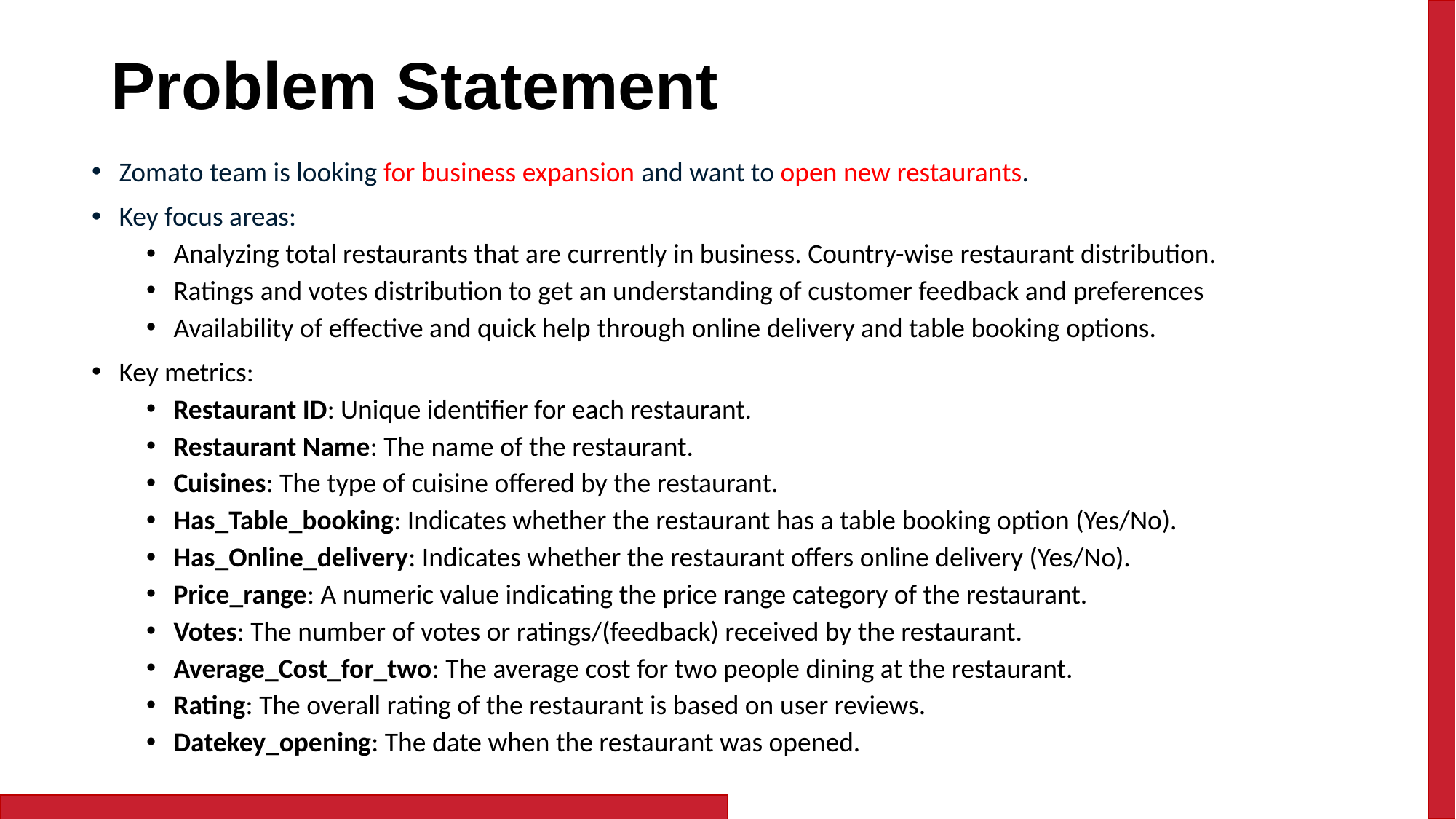

# Problem Statement
Zomato team is looking for business expansion and want to open new restaurants.
Key focus areas:
Analyzing total restaurants that are currently in business. Country-wise restaurant distribution.
Ratings and votes distribution to get an understanding of customer feedback and preferences
Availability of effective and quick help through online delivery and table booking options.
Key metrics:
Restaurant ID: Unique identifier for each restaurant.
Restaurant Name: The name of the restaurant.
Cuisines: The type of cuisine offered by the restaurant.
Has_Table_booking: Indicates whether the restaurant has a table booking option (Yes/No).
Has_Online_delivery: Indicates whether the restaurant offers online delivery (Yes/No).
Price_range: A numeric value indicating the price range category of the restaurant.
Votes: The number of votes or ratings/(feedback) received by the restaurant.
Average_Cost_for_two: The average cost for two people dining at the restaurant.
Rating: The overall rating of the restaurant is based on user reviews.
Datekey_opening: The date when the restaurant was opened.